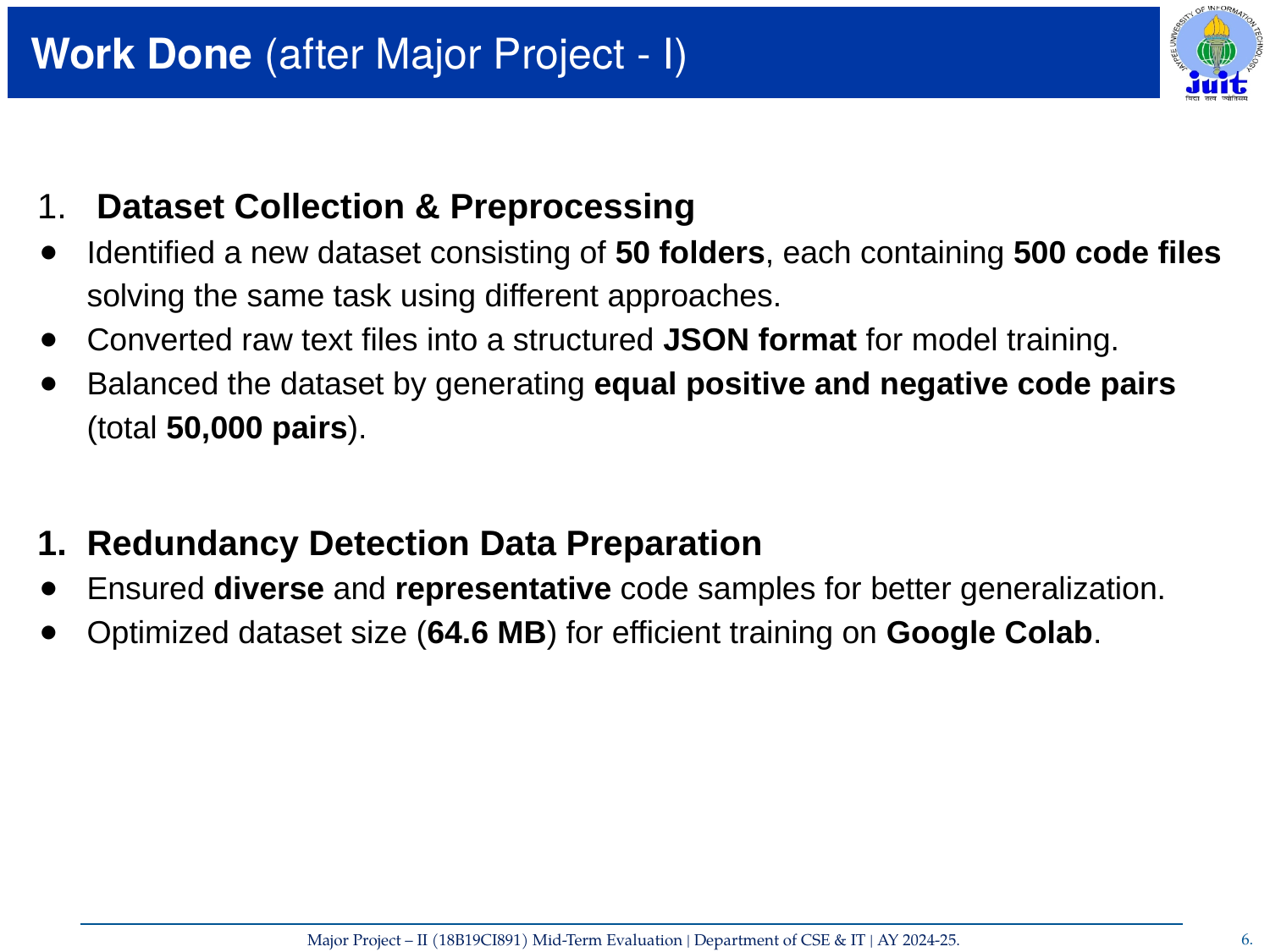

# Work Done (after Major Project - I)

 Dataset Collection & Preprocessing
Identified a new dataset consisting of 50 folders, each containing 500 code files solving the same task using different approaches.
Converted raw text files into a structured JSON format for model training.
Balanced the dataset by generating equal positive and negative code pairs (total 50,000 pairs).

Redundancy Detection Data Preparation
Ensured diverse and representative code samples for better generalization.
Optimized dataset size (64.6 MB) for efficient training on Google Colab.